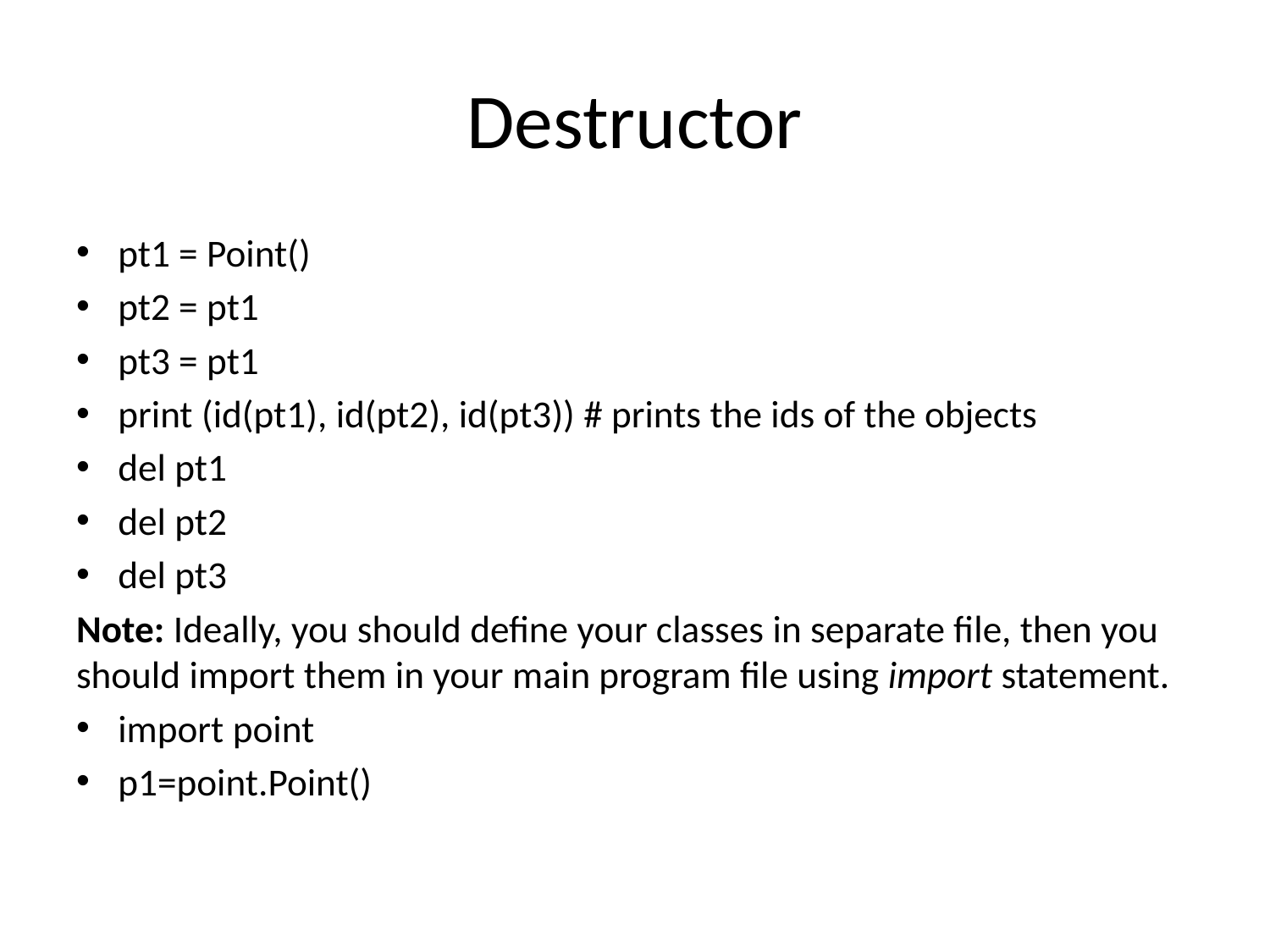

# Destructor
pt1 = Point()
pt2 = pt1
pt3 = pt1
print (id(pt1), id(pt2), id(pt3)) # prints the ids of the objects
del pt1
del pt2
del pt3
Note: Ideally, you should define your classes in separate file, then you should import them in your main program file using import statement.
import point
p1=point.Point()